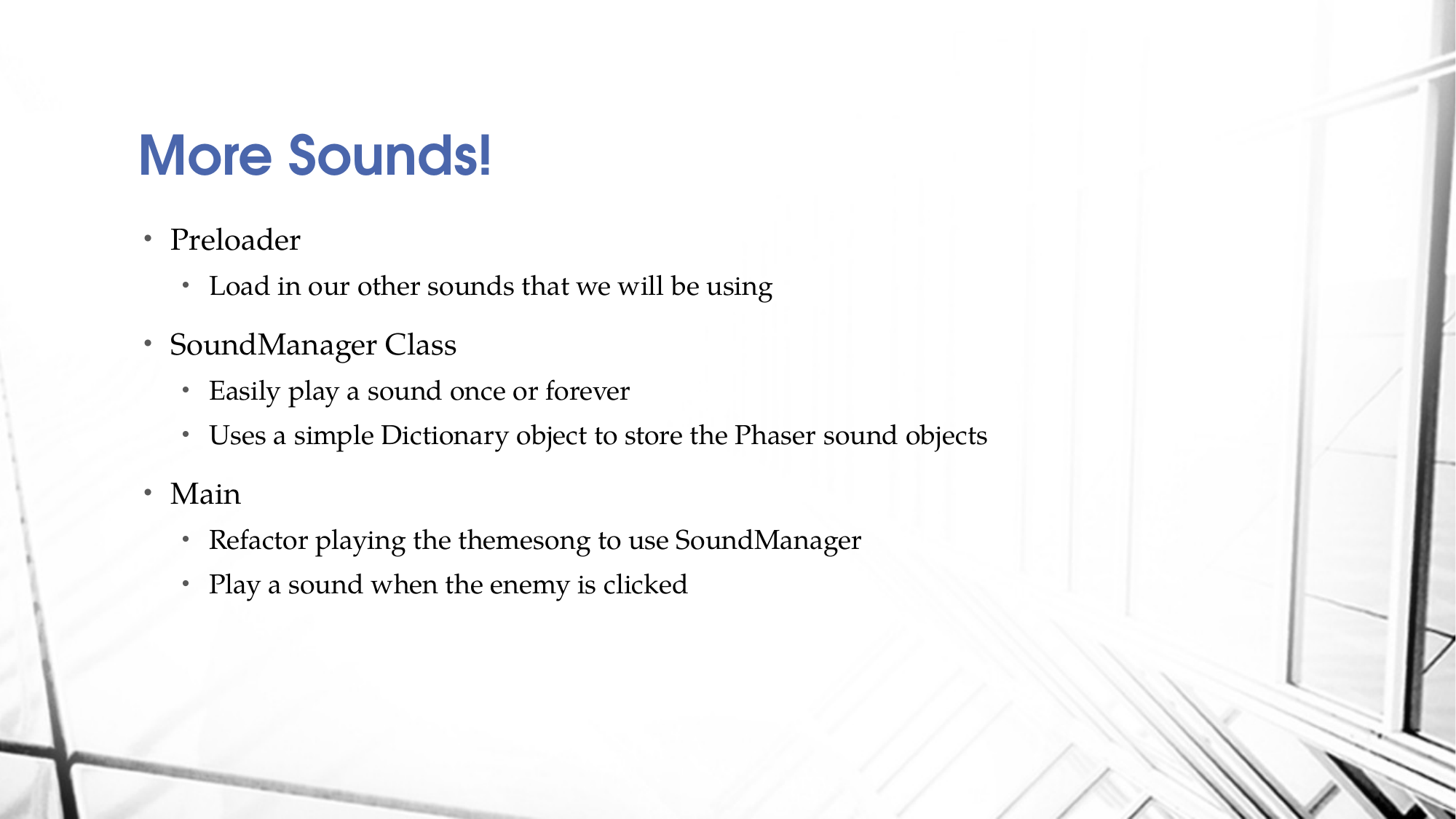

# More Sounds!
Preloader
Load in our other sounds that we will be using
SoundManager Class
Easily play a sound once or forever
Uses a simple Dictionary object to store the Phaser sound objects
Main
Refactor playing the themesong to use SoundManager
Play a sound when the enemy is clicked